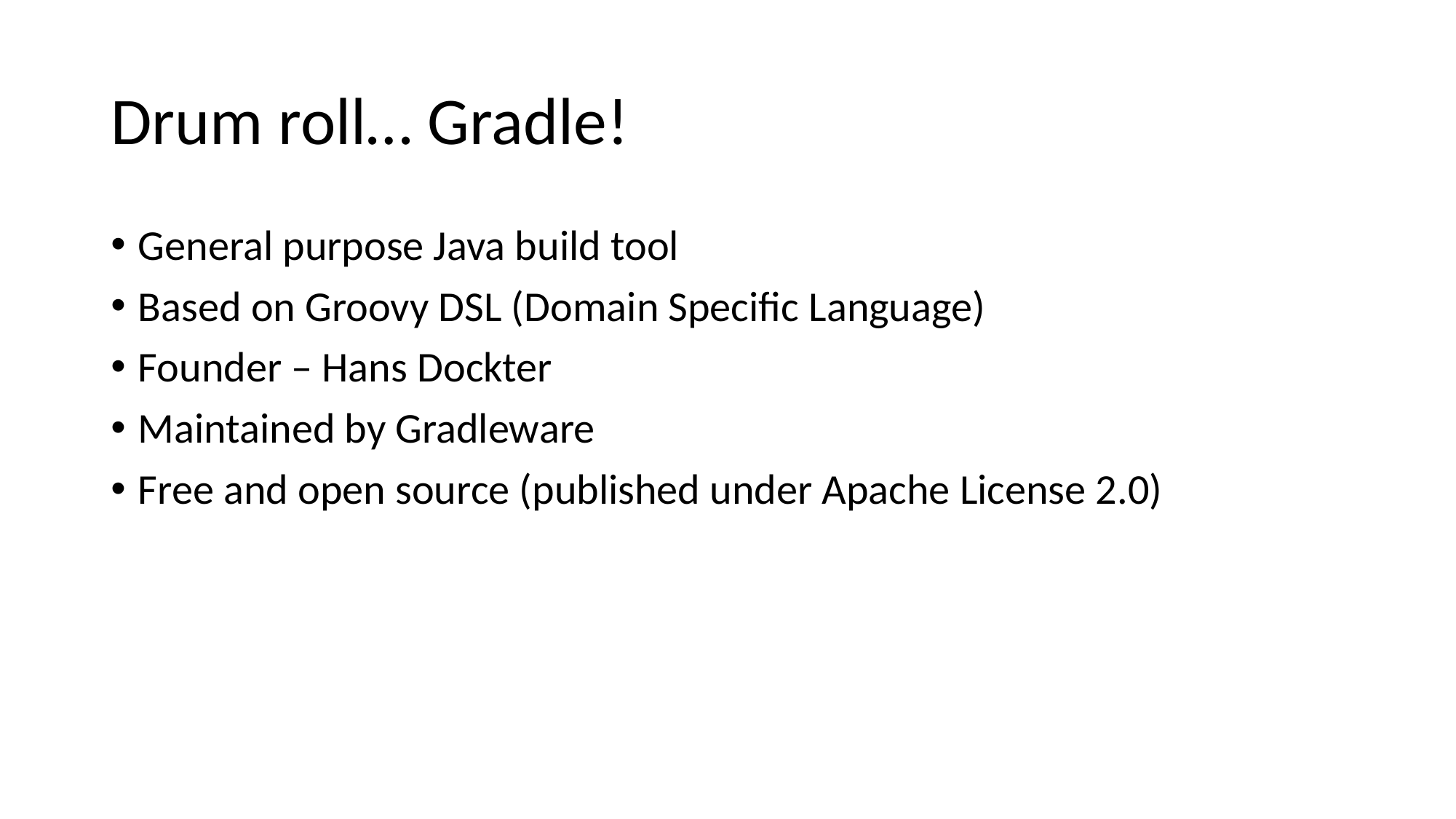

# Drum roll… Gradle!
General purpose Java build tool
Based on Groovy DSL (Domain Specific Language)
Founder – Hans Dockter
Maintained by Gradleware
Free and open source (published under Apache License 2.0)